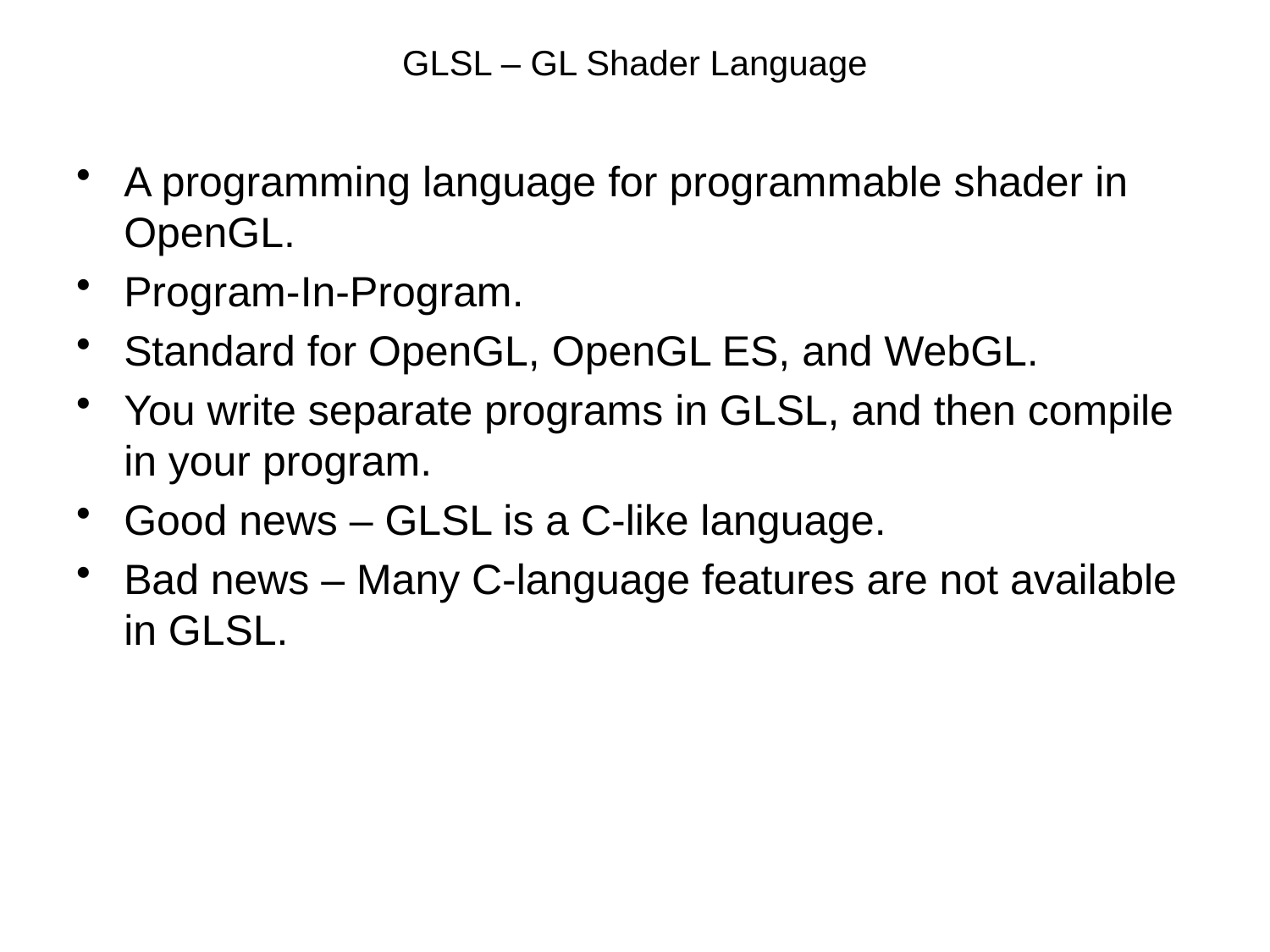

# GLSL – GL Shader Language
A programming language for programmable shader in OpenGL.
Program-In-Program.
Standard for OpenGL, OpenGL ES, and WebGL.
You write separate programs in GLSL, and then compile in your program.
Good news – GLSL is a C-like language.
Bad news – Many C-language features are not available in GLSL.